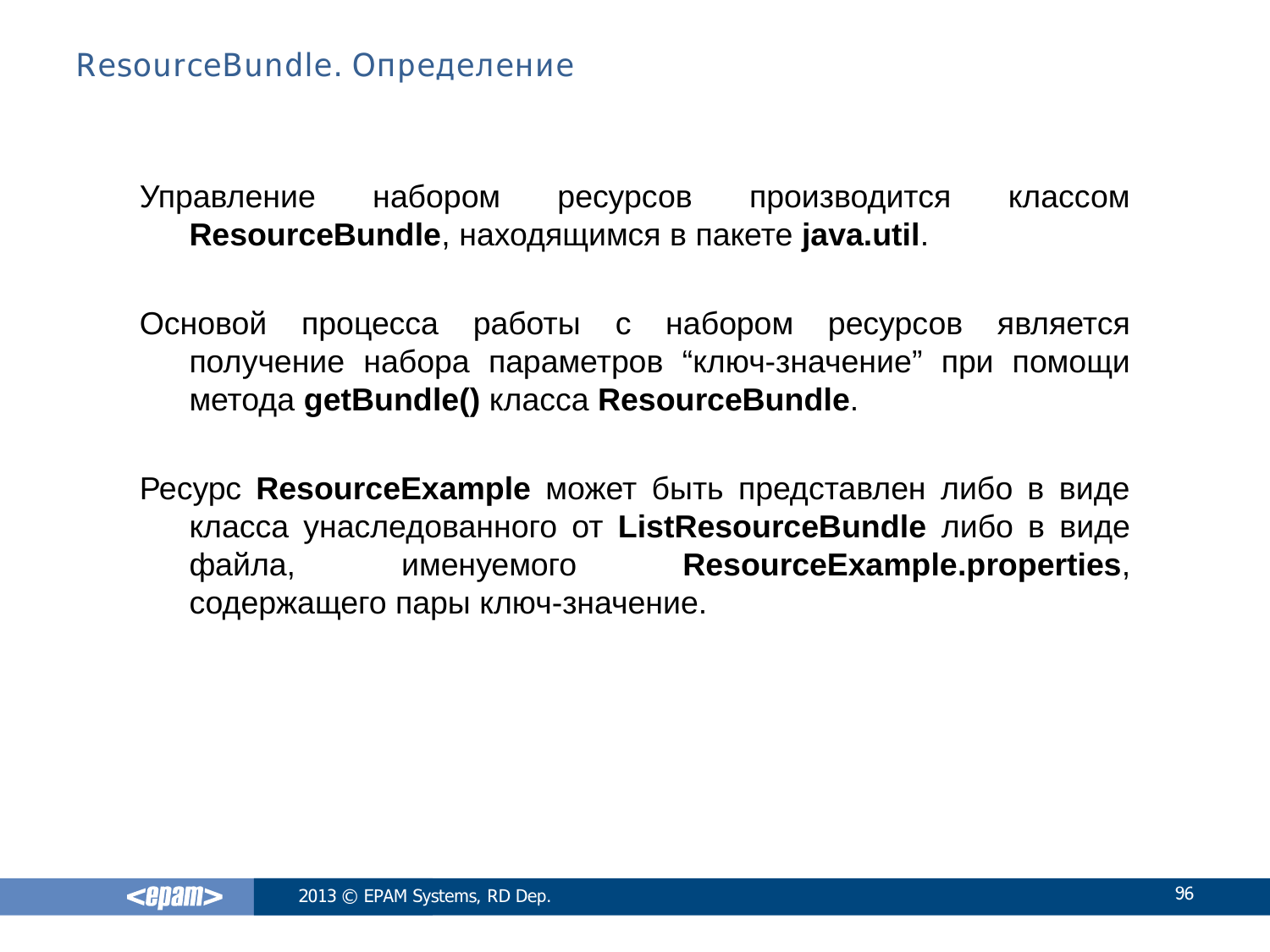

# ResourceBundle. Определение
Управление набором ресурсов производится классом ResourceBundle, находящимся в пакете java.util.

Основой процесса работы с набором ресурсов является получение набора параметров “ключ-значение” при помощи метода getBundle() класса ResourceBundle.

Ресурс ResourceExample может быть представлен либо в виде класса унаследованного от ListResourceBundle либо в виде файла, именуемого ResourceExample.properties, содержащего пары ключ-значение.

96
2013 © EPAM Systems, RD Dep.